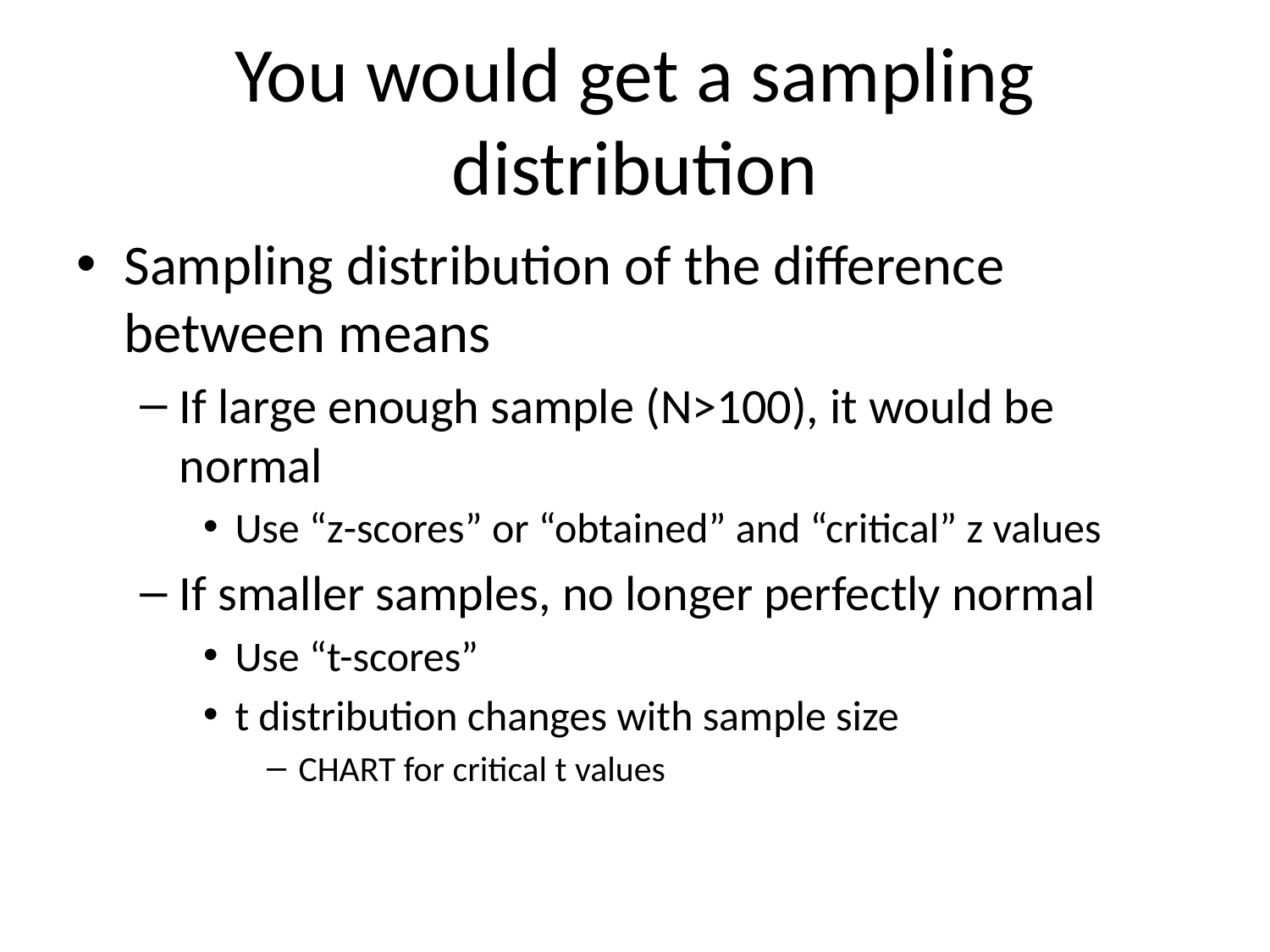

# You would get a sampling distribution
Sampling distribution of the difference between means
If large enough sample (N>100), it would be normal
Use “z-scores” or “obtained” and “critical” z values
If smaller samples, no longer perfectly normal
Use “t-scores”
t distribution changes with sample size
CHART for critical t values